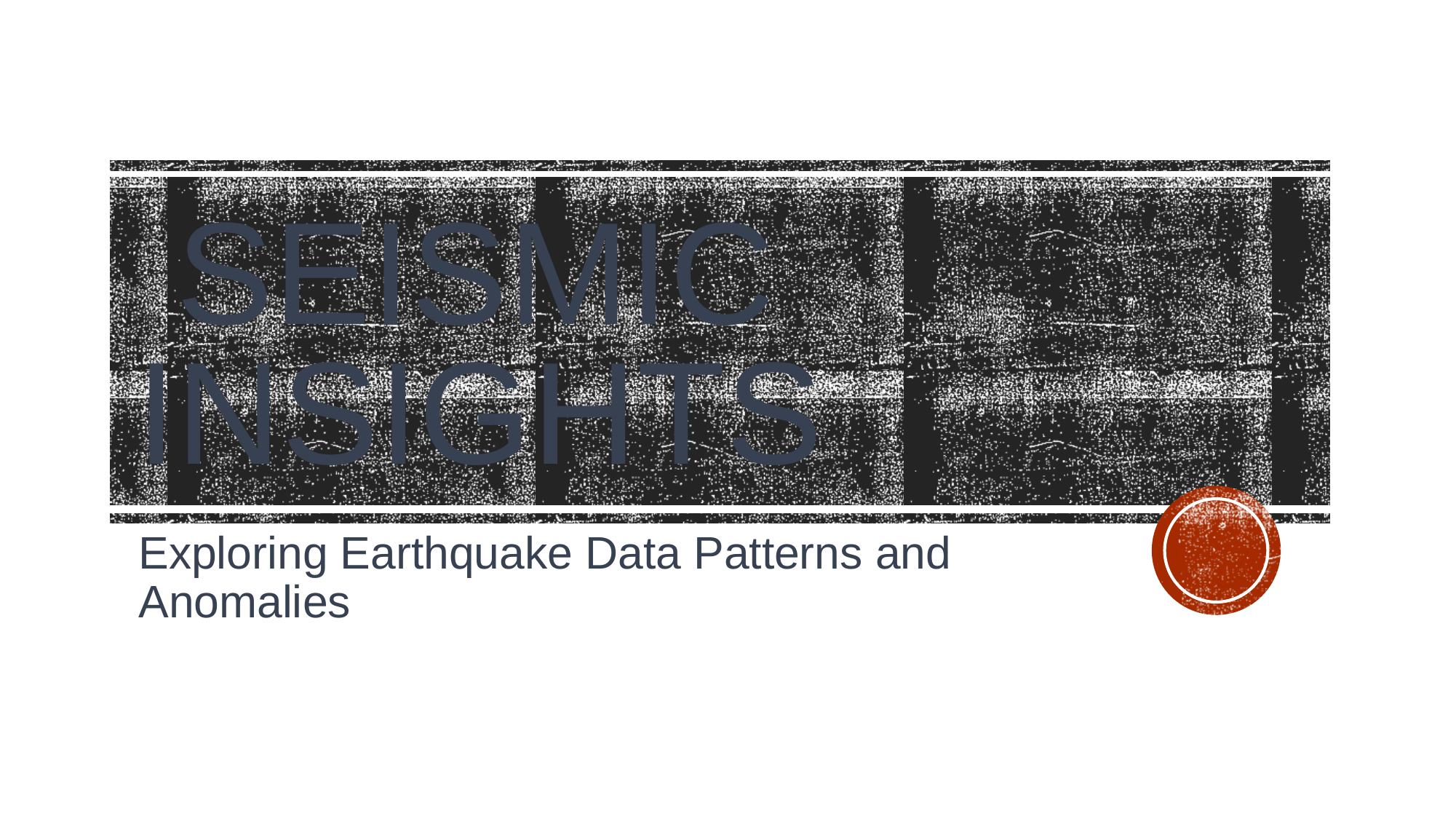

# Seismic Insights
Exploring Earthquake Data Patterns and Anomalies